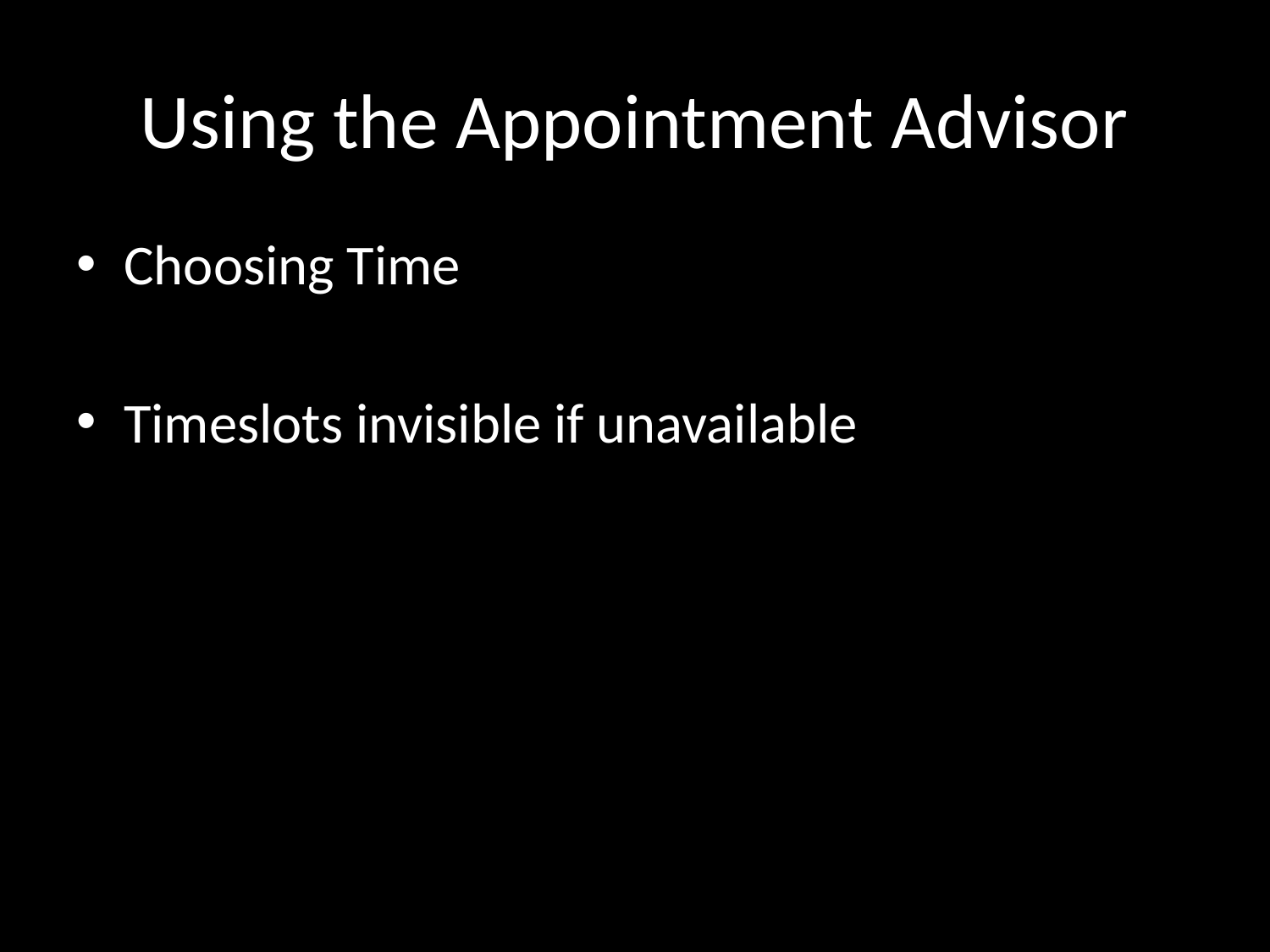

# Using the Appointment Advisor
Choosing Time

Timeslots invisible if unavailable